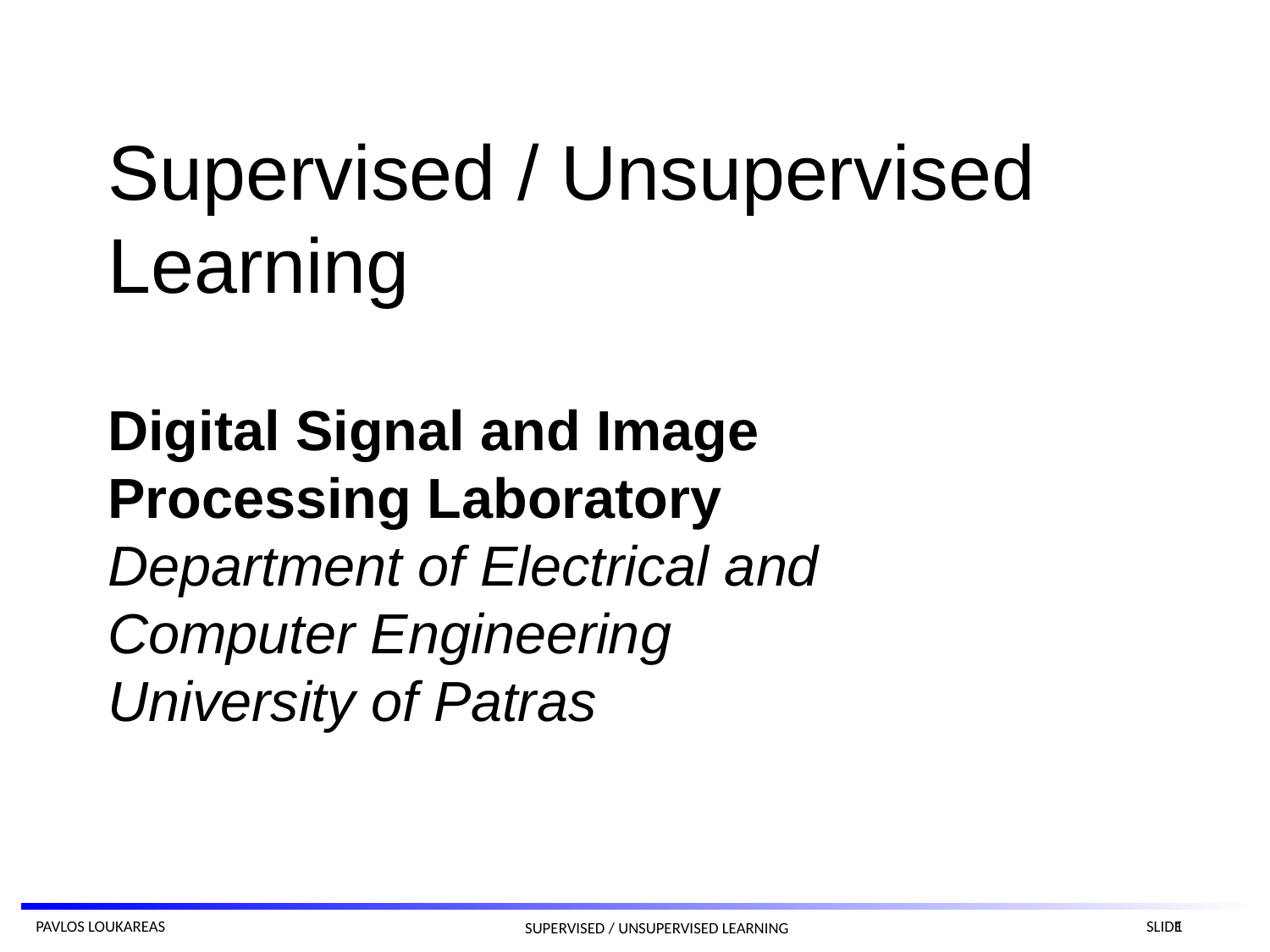

# Supervised / Unsupervised Learning
Digital Signal and Image Processing Laboratory
Department of Electrical and Computer Engineering
University of Patras